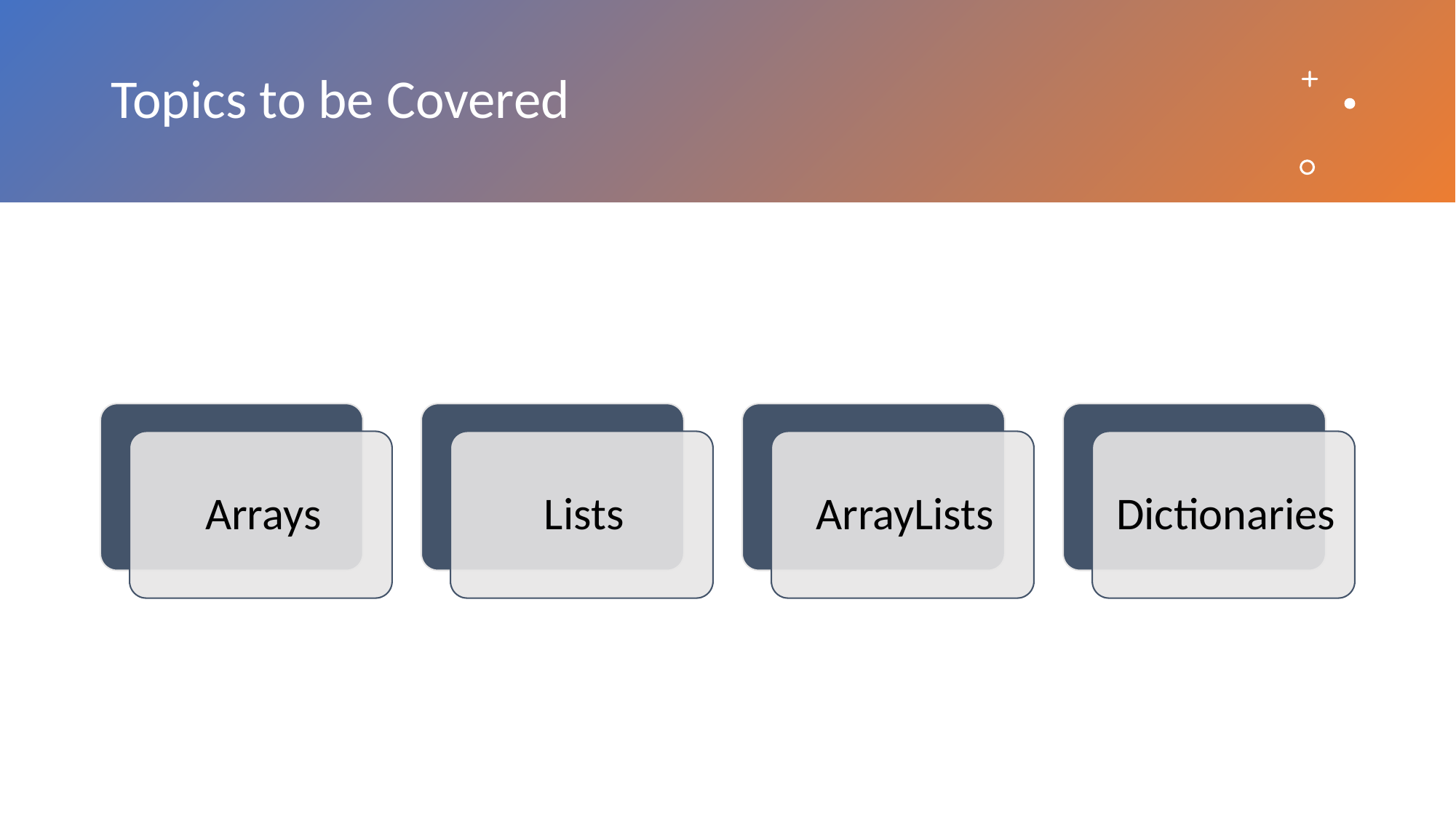

# Topics to be Covered

Arrays
Lists
ArrayLists
Dictionaries